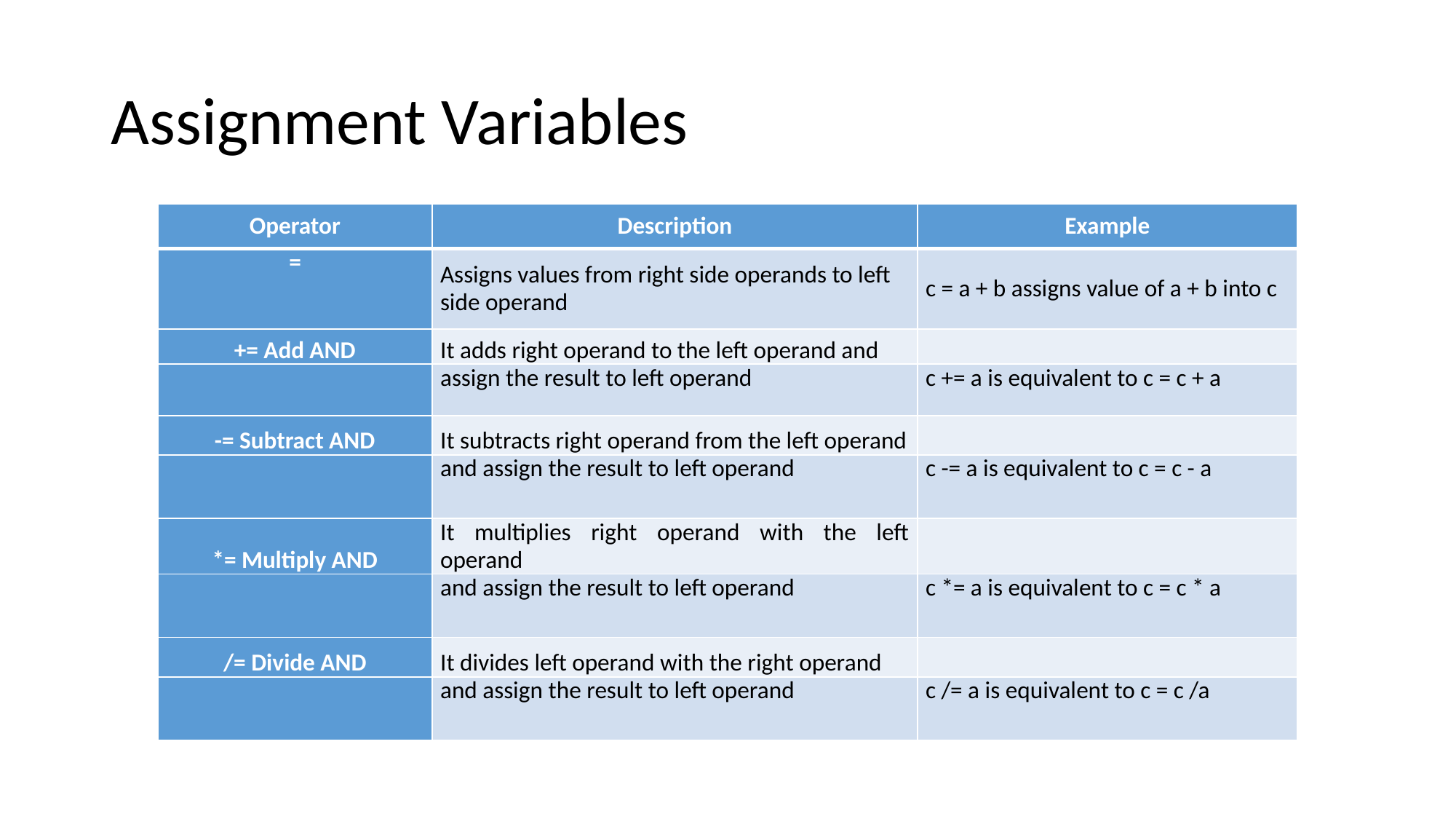

# Assignment Variables
| Operator | Description | Example |
| --- | --- | --- |
| = | Assigns values from right side operands to left side operand | c = a + b assigns value of a + b into c |
| += Add AND | It adds right operand to the left operand and |  |
|  | assign the result to left operand | c += a is equivalent to c = c + a |
| -= Subtract AND | It subtracts right operand from the left operand |  |
|  | and assign the result to left operand | c -= a is equivalent to c = c - a |
| \*= Multiply AND | It multiplies right operand with the left operand |  |
|  | and assign the result to left operand | c \*= a is equivalent to c = c \* a |
| /= Divide AND | It divides left operand with the right operand |  |
|  | and assign the result to left operand | c /= a is equivalent to c = c /a |